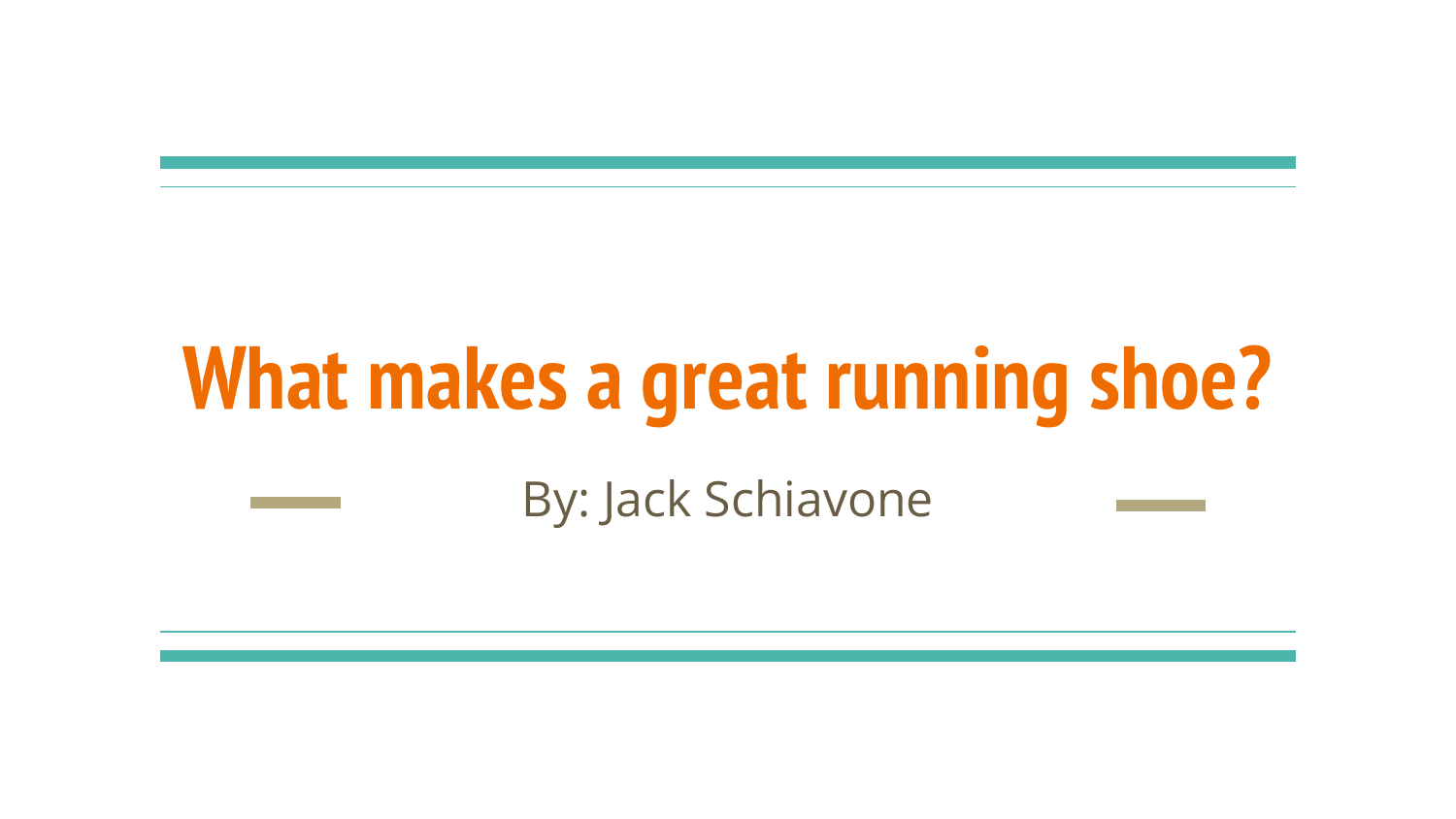

# What makes a great running shoe?
By: Jack Schiavone